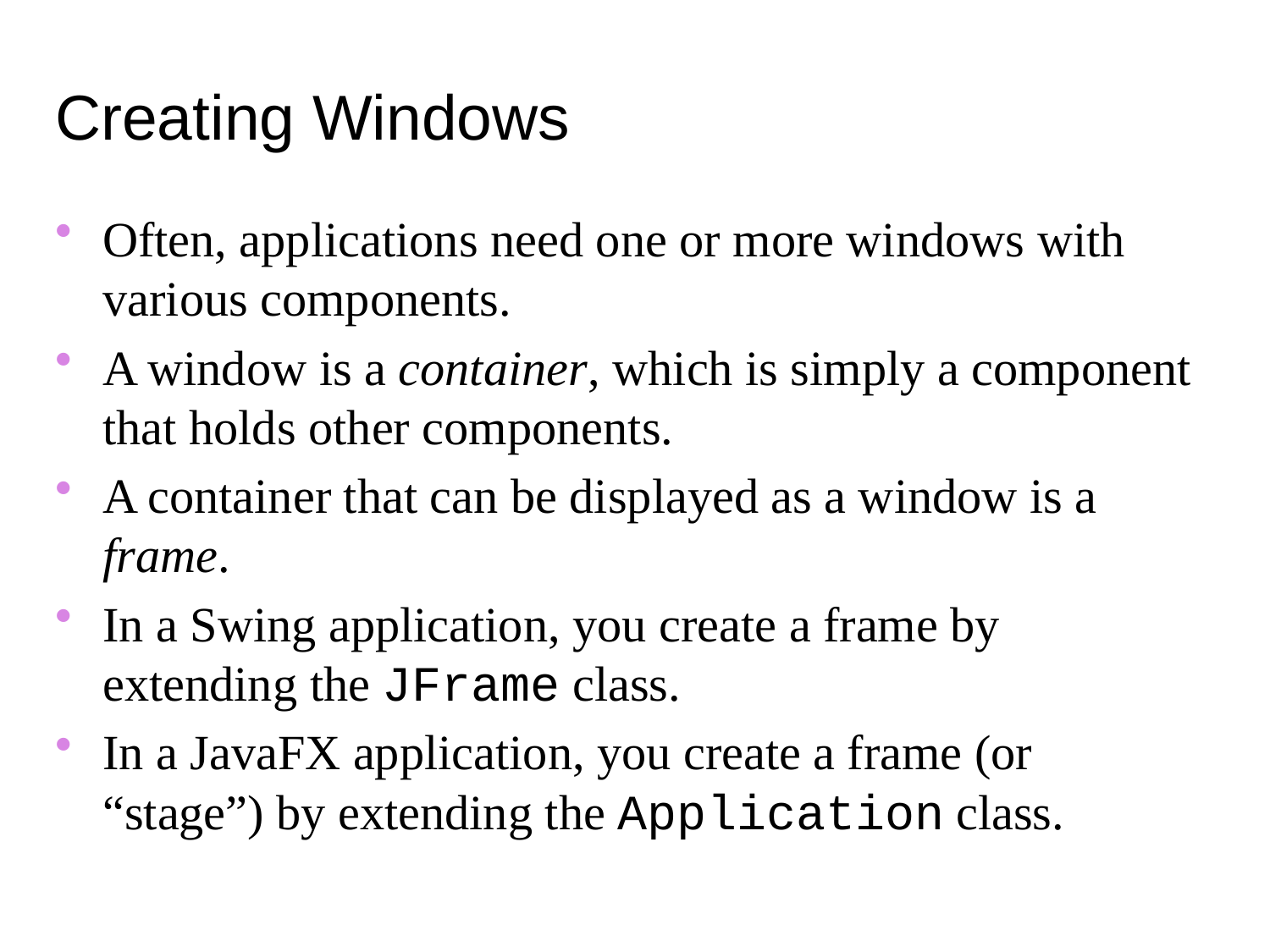

Creating Windows
Often, applications need one or more windows with various components.
A window is a container, which is simply a component that holds other components.
A container that can be displayed as a window is a frame.
In a Swing application, you create a frame by extending the JFrame class.
In a JavaFX application, you create a frame (or “stage”) by extending the Application class.